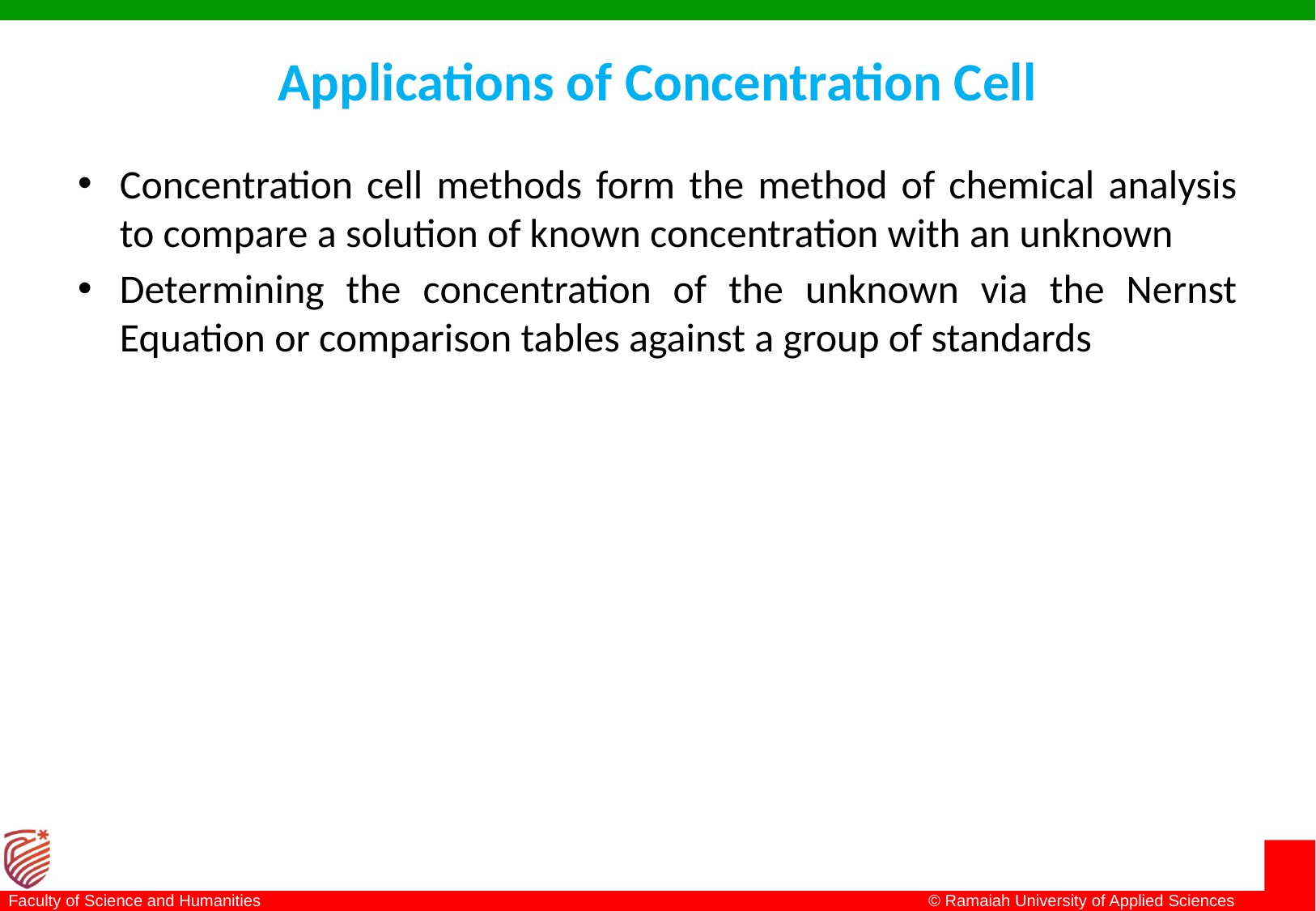

# Applications of Concentration Cell
Concentration cell methods form the method of chemical analysis to compare a solution of known concentration with an unknown
Determining the concentration of the unknown via the Nernst Equation or comparison tables against a group of standards